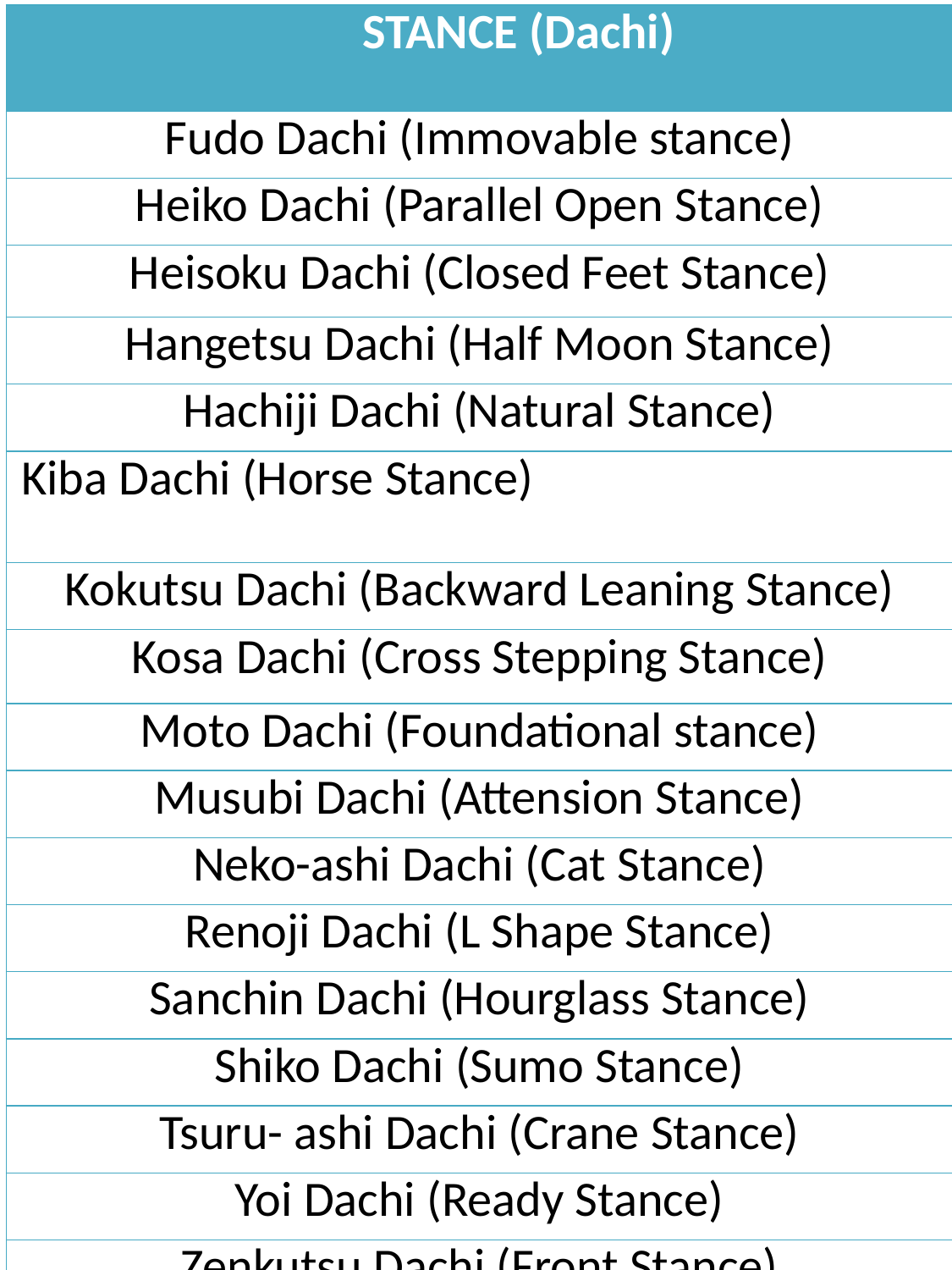

Heiko dachi (parallel open stance)
Heisoku Dachi – Closed feet stance
Kamae dachi – Fighting Stance
Musubi Dachi – Open Feet Stance
Musubi Dachi Heiko
Hachiji Dachi
Uchi Hachiji Dachi
Chokusen Seisan Dachi
Tsuru Ashi Dachi – crane stance
Kamae Dachi
Yoi Dachi (ready stance)
Intermediate Stances
Naihanchi Dachi
Sanchin Dachi – Hourglass Stance
Moto Dachi
Hangetsu Dachi
Kosa Dachi
Han Zenkutsu Dachi
Han-Kokutsu Dachi
Low Stances
Kiba Dachi – Horse stance
Kake Dachi
Shiko Dachi – Sumo Stance
Zenkutsu Dachi – Front Stance
Neko Ashi Dachi – Cat Stance
Fudo Dachi
Kokutso Dachi – Backward Leaning Stance
Sokutsu Dachi
Other Stances
Moro Ashi Dachi (two-foot stance)
Shizen Dachi (natural stance)
Uchi Hachiji Dachi (pigeon toe stance/inside eight-character stance)
Iai Goshi Dachi
Sagi Ashi Dachi
Renoji Dachi
Teiji Dachi
Heiko Dachi
Seiza
| STANCE (Dachi) |
| --- |
| Fudo Dachi (Immovable stance) |
| Heiko Dachi (Parallel Open Stance) |
| Heisoku Dachi (Closed Feet Stance) |
| Hangetsu Dachi (Half Moon Stance) |
| Hachiji Dachi (Natural Stance) |
| Kiba Dachi (Horse Stance) |
| Kokutsu Dachi (Backward Leaning Stance) |
| Kosa Dachi (Cross Stepping Stance) |
| Moto Dachi (Foundational stance) |
| Musubi Dachi (Attension Stance) |
| Neko-ashi Dachi (Cat Stance) |
| Renoji Dachi (L Shape Stance) |
| Sanchin Dachi (Hourglass Stance) |
| Shiko Dachi (Sumo Stance) |
| Tsuru- ashi Dachi (Crane Stance) |
| Yoi Dachi (Ready Stance) |
| Zenkutsu Dachi (Front Stance) |
| Seiza (Proper Sitting) |
|  |
|  |
|  |